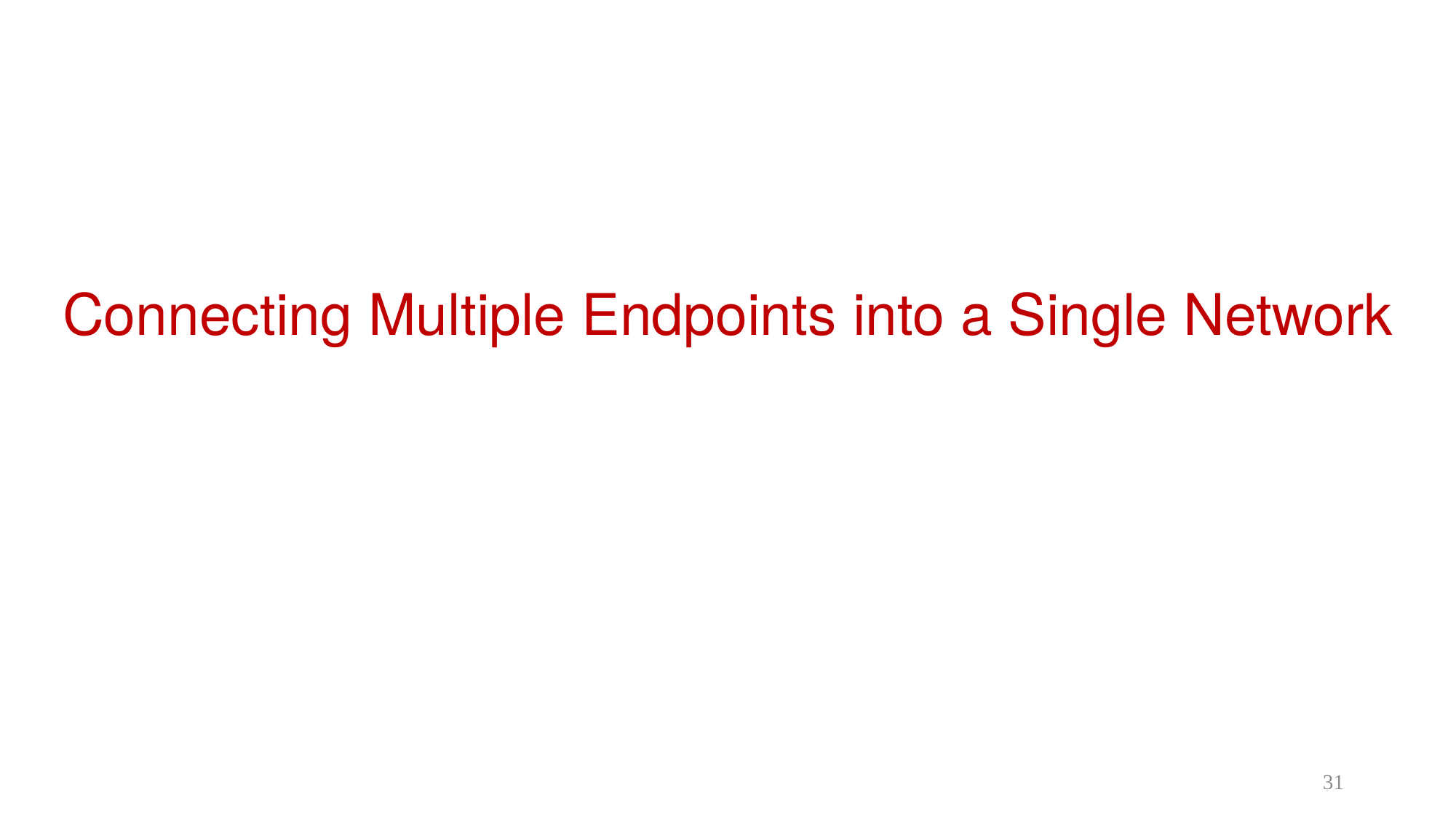

# Connecting Multiple Endpoints into a Single Network

31